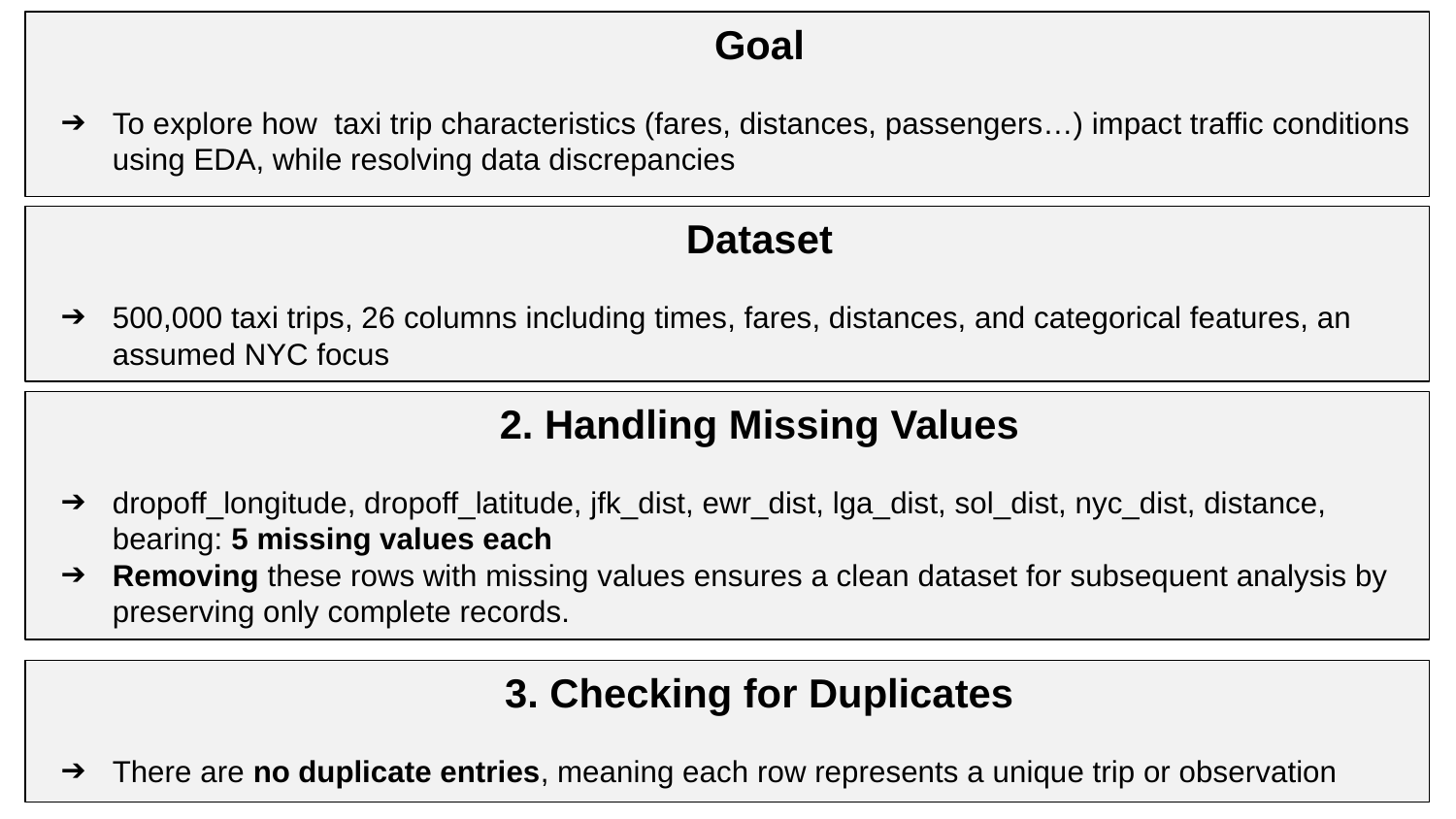

Goal

To explore how  taxi trip characteristics (fares, distances, passengers…) impact traffic conditions using EDA, while resolving data discrepancies
Dataset

500,000 taxi trips, 26 columns including times, fares, distances, and categorical features, an assumed NYC focus
2. Handling Missing Values

dropoff_longitude, dropoff_latitude, jfk_dist, ewr_dist, lga_dist, sol_dist, nyc_dist, distance, bearing: 5 missing values each
Removing these rows with missing values ensures a clean dataset for subsequent analysis by preserving only complete records.
3. Checking for Duplicates

There are no duplicate entries, meaning each row represents a unique trip or observation